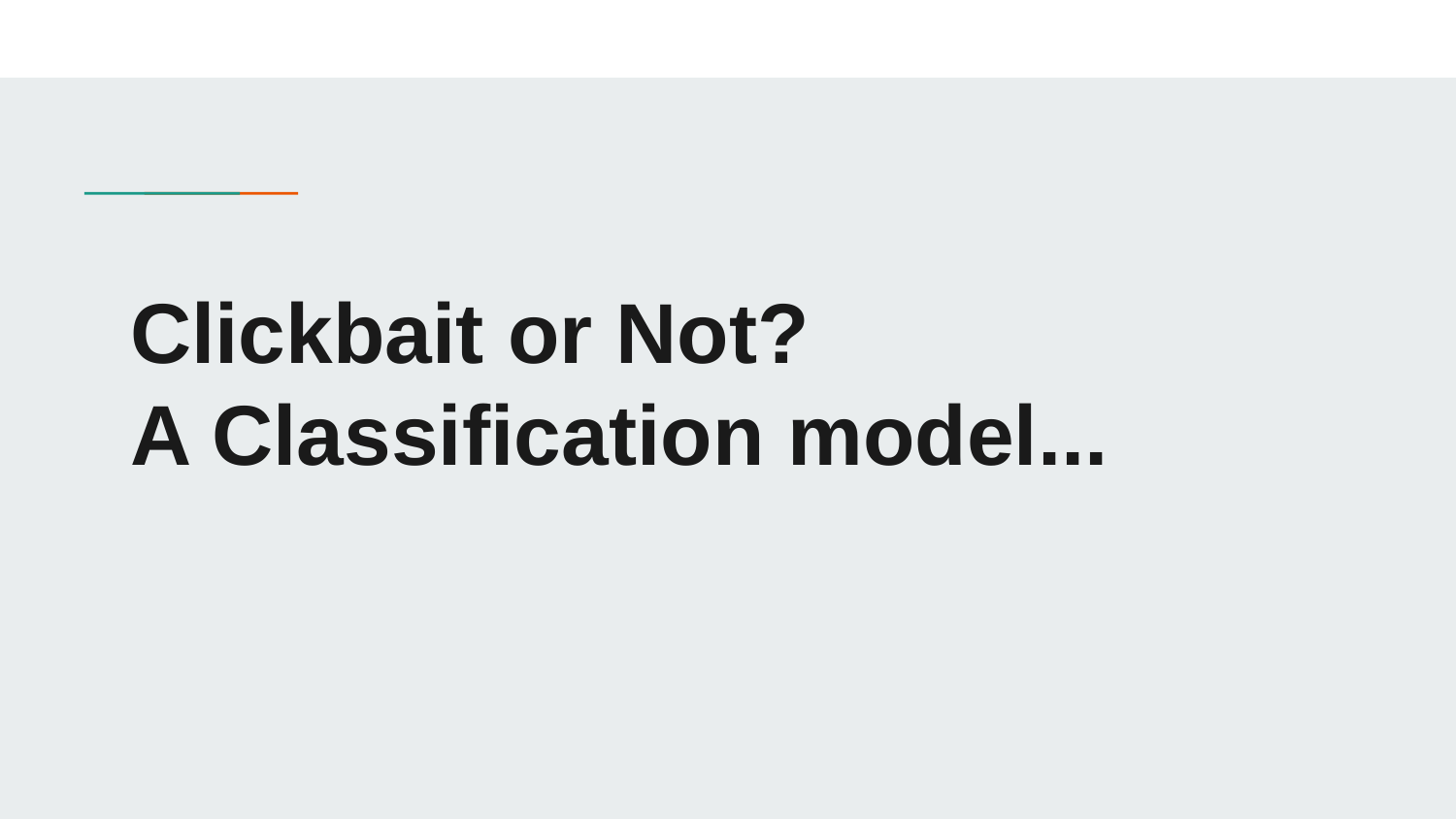

# Clickbait or Not?
A Classification model...